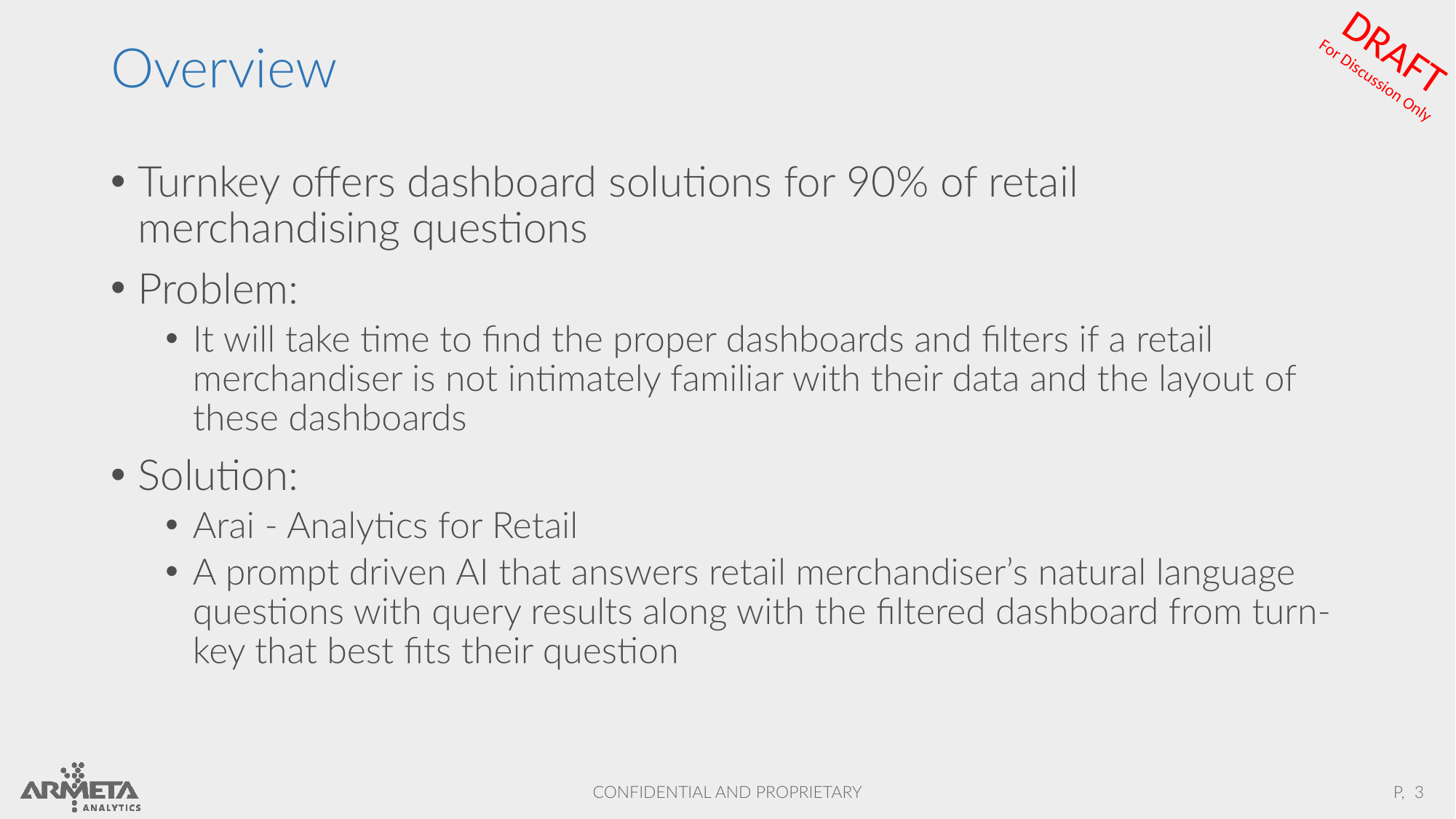

# Overview
Turnkey offers dashboard solutions for 90% of retail merchandising questions
Problem:
It will take time to find the proper dashboards and filters if a retail merchandiser is not intimately familiar with their data and the layout of these dashboards
Solution:
Arai - Analytics for Retail
A prompt driven AI that answers retail merchandiser’s natural language questions with query results along with the filtered dashboard from turn-key that best fits their question
3